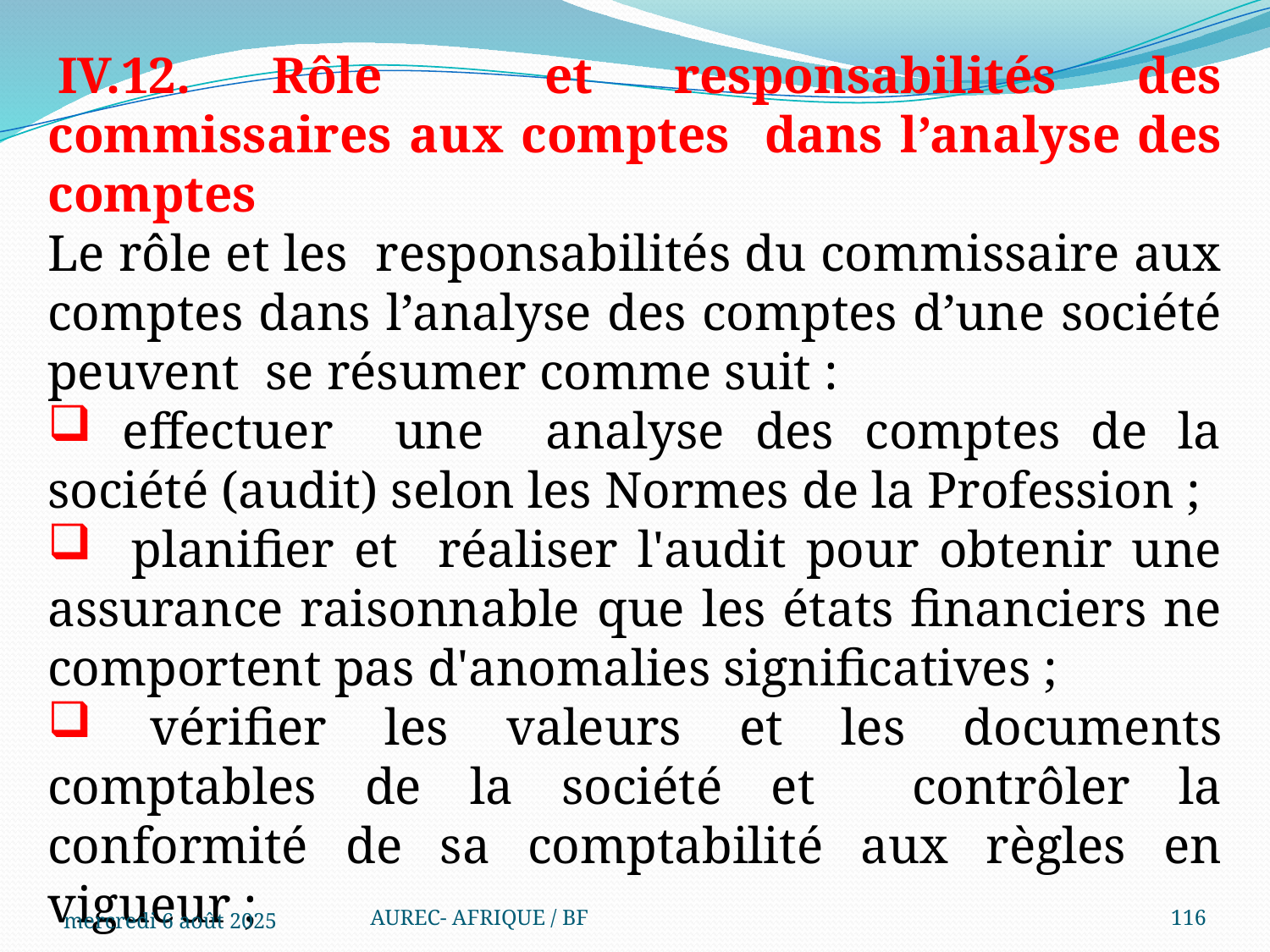

IV.12. Rôle  et responsabilités des commissaires aux comptes  dans l’analyse des comptes
Le rôle et les  responsabilités du commissaire aux comptes dans l’analyse des comptes d’une société peuvent  se résumer comme suit :
 effectuer  une  analyse des comptes de la société (audit) selon les Normes de la Profession ;
  planifier et  réaliser l'audit pour obtenir une assurance raisonnable que les états financiers ne comportent pas d'anomalies significatives ;
 vérifier les valeurs et les documents comptables de la société et  contrôler la conformité de sa comptabilité aux règles en vigueur ;

.

mercredi 6 août 2025
AUREC- AFRIQUE / BF
116